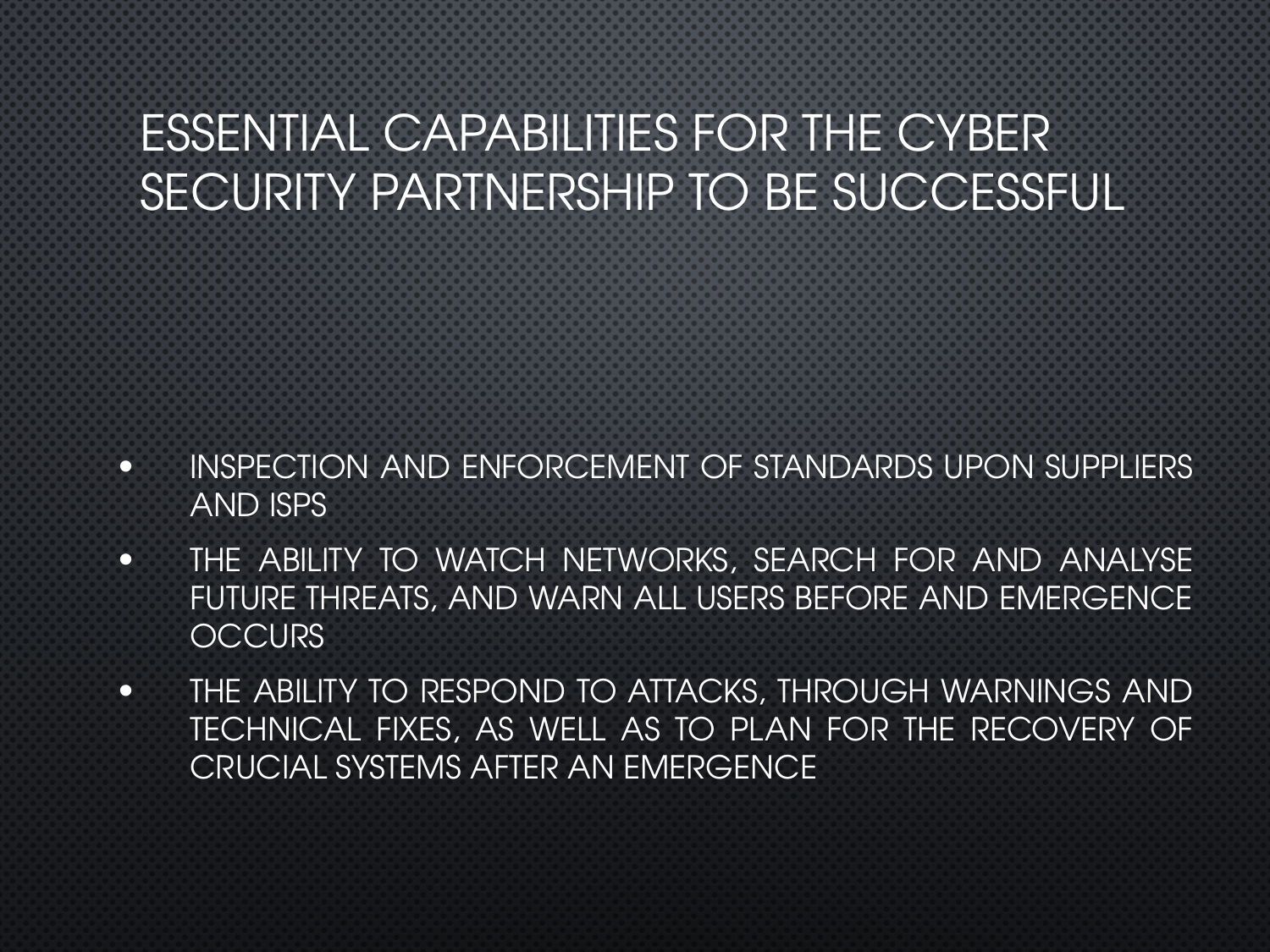

# Essential capabilities for the cyber security partnership to be successful
Inspection and enforcement of standards upon suppliers and ISPs
The ability to watch networks, search for and analyse future threats, and warn all users before and emergence occurs
The ability to respond to attacks, through warnings and technical fixes, as well as to plan for the recovery of crucial systems after an emergence